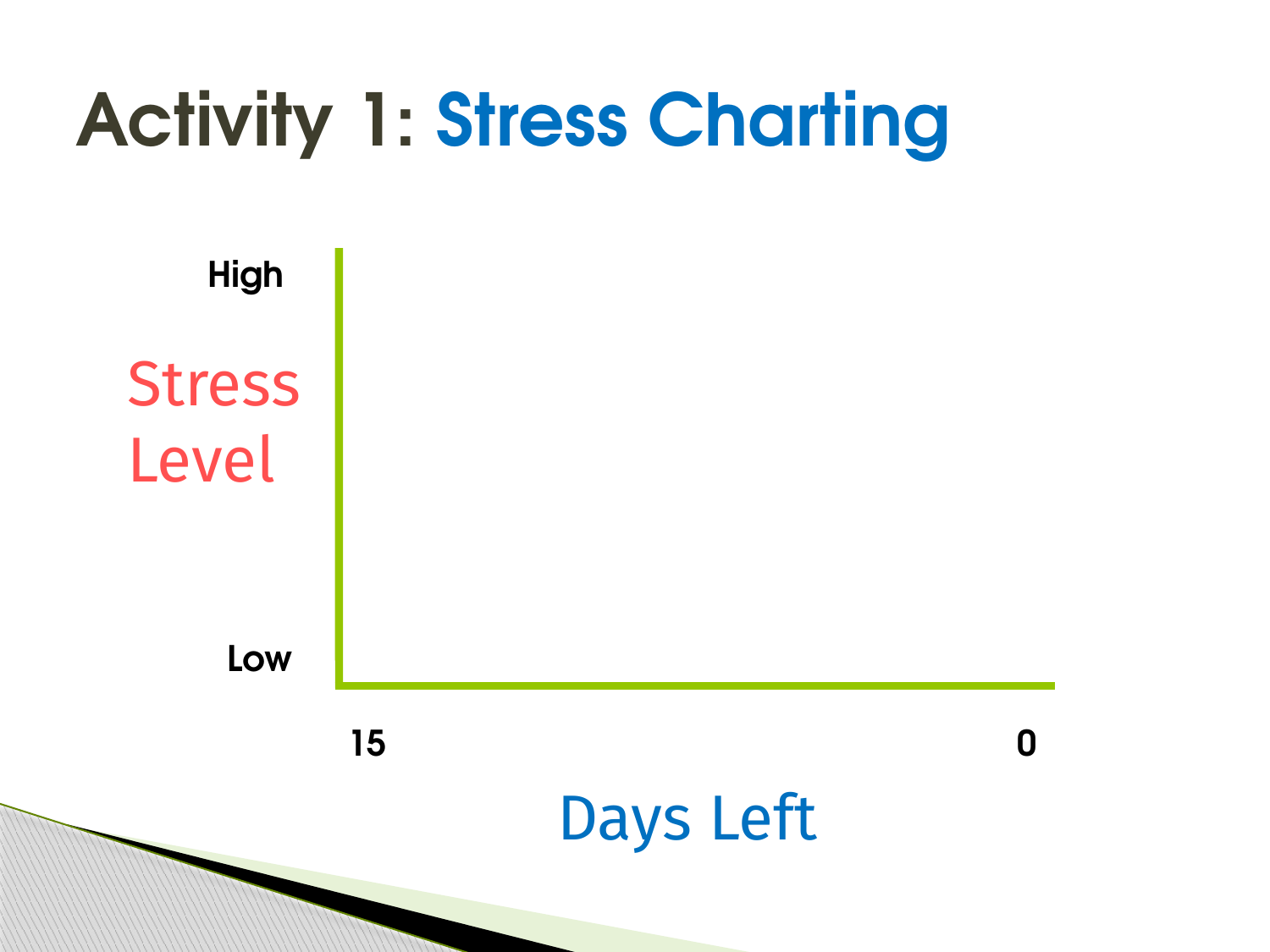

# Activity 1: Stress Charting
High
Stress
Level
Low
15
0
Days Left